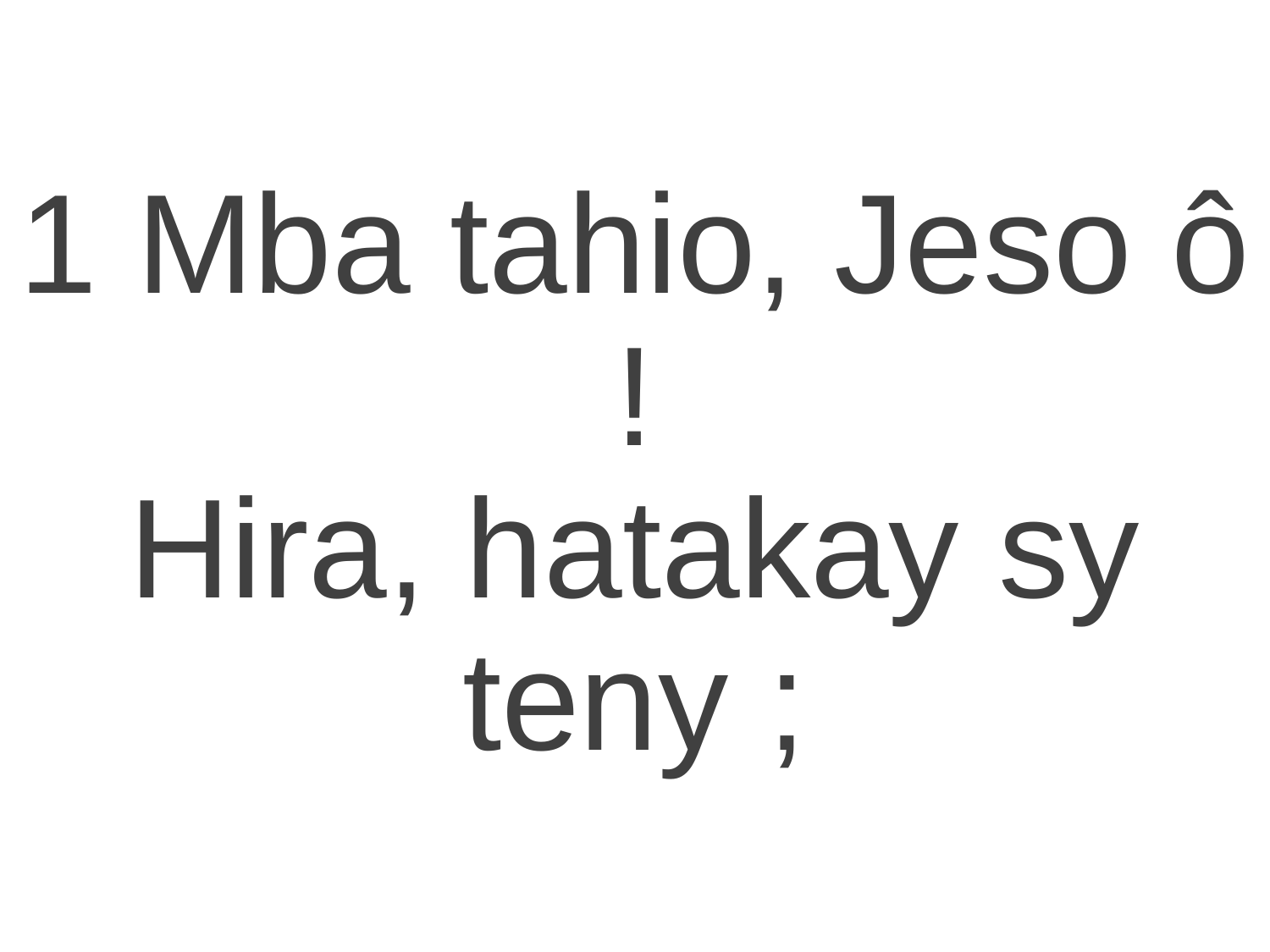

1 Mba tahio, Jeso ô !
Hira, hatakay sy teny ;